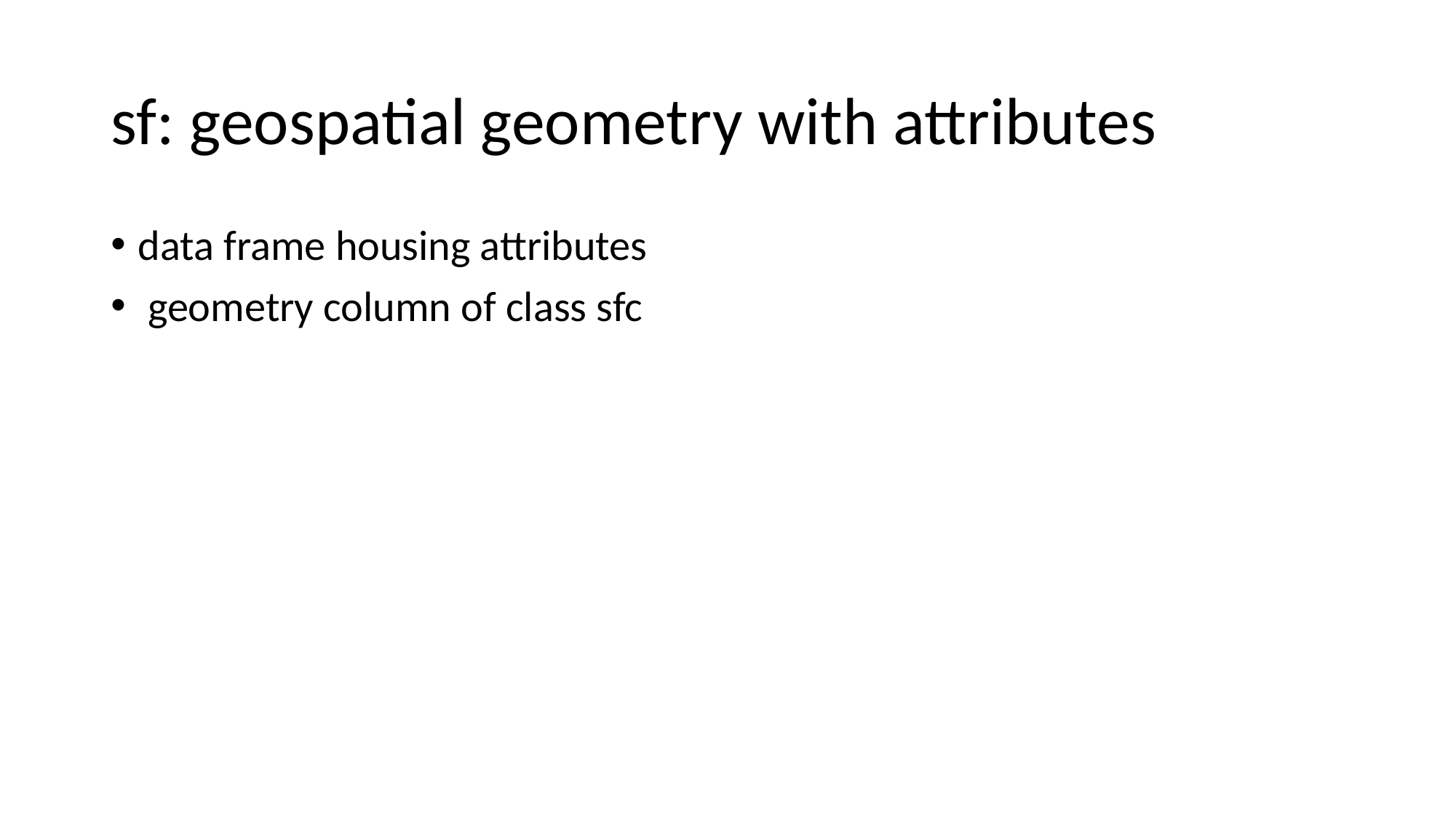

# sf: geospatial geometry with attributes
data frame housing attributes
 geometry column of class sfc